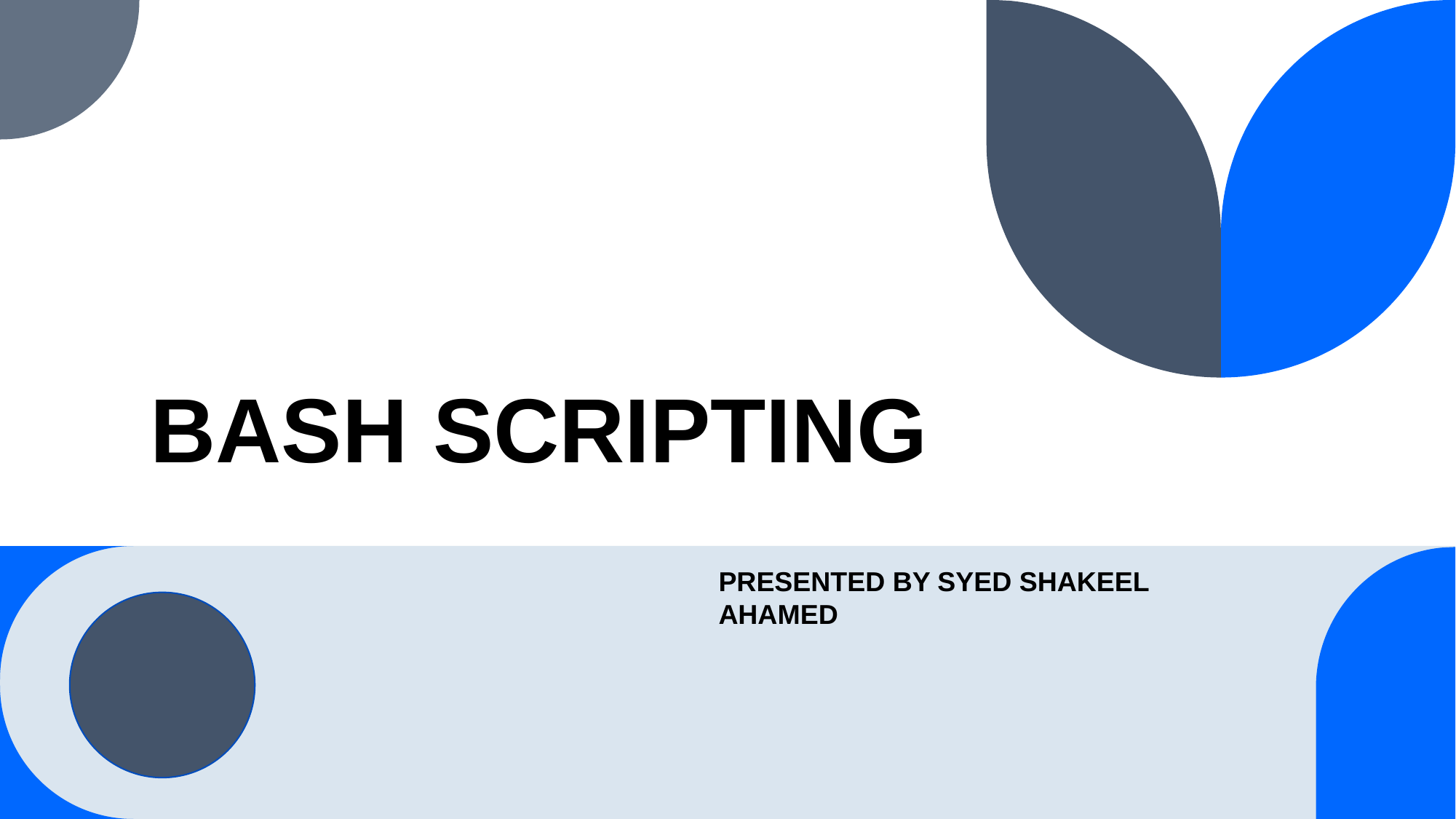

# BASH SCRIPTING
PRESENTED BY SYED SHAKEEL AHAMED